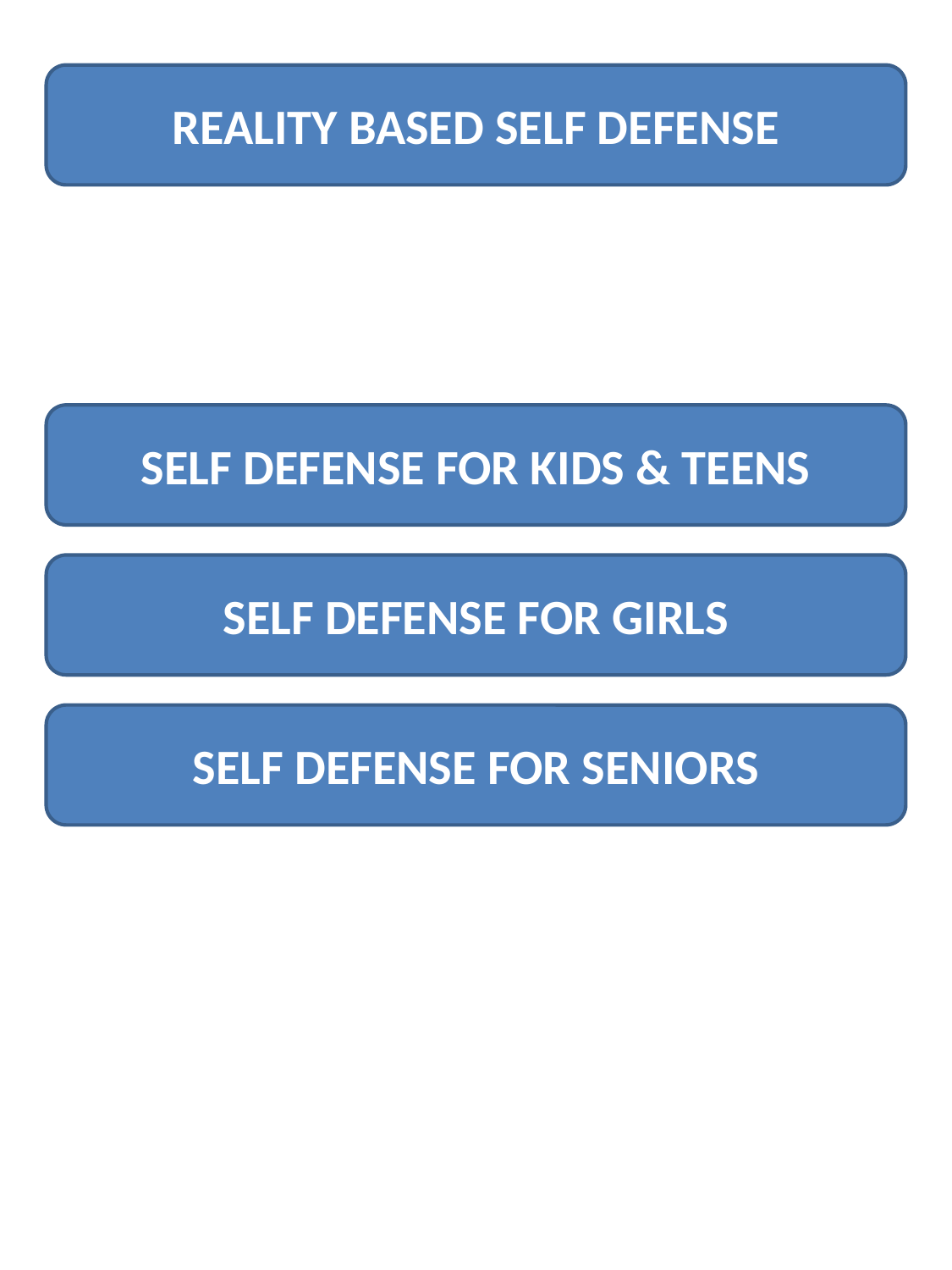

REALITY BASED SELF DEFENSE
SELF DEFENSE FOR KIDS & TEENS
SELF DEFENSE FOR GIRLS
SELF DEFENSE FOR SENIORS